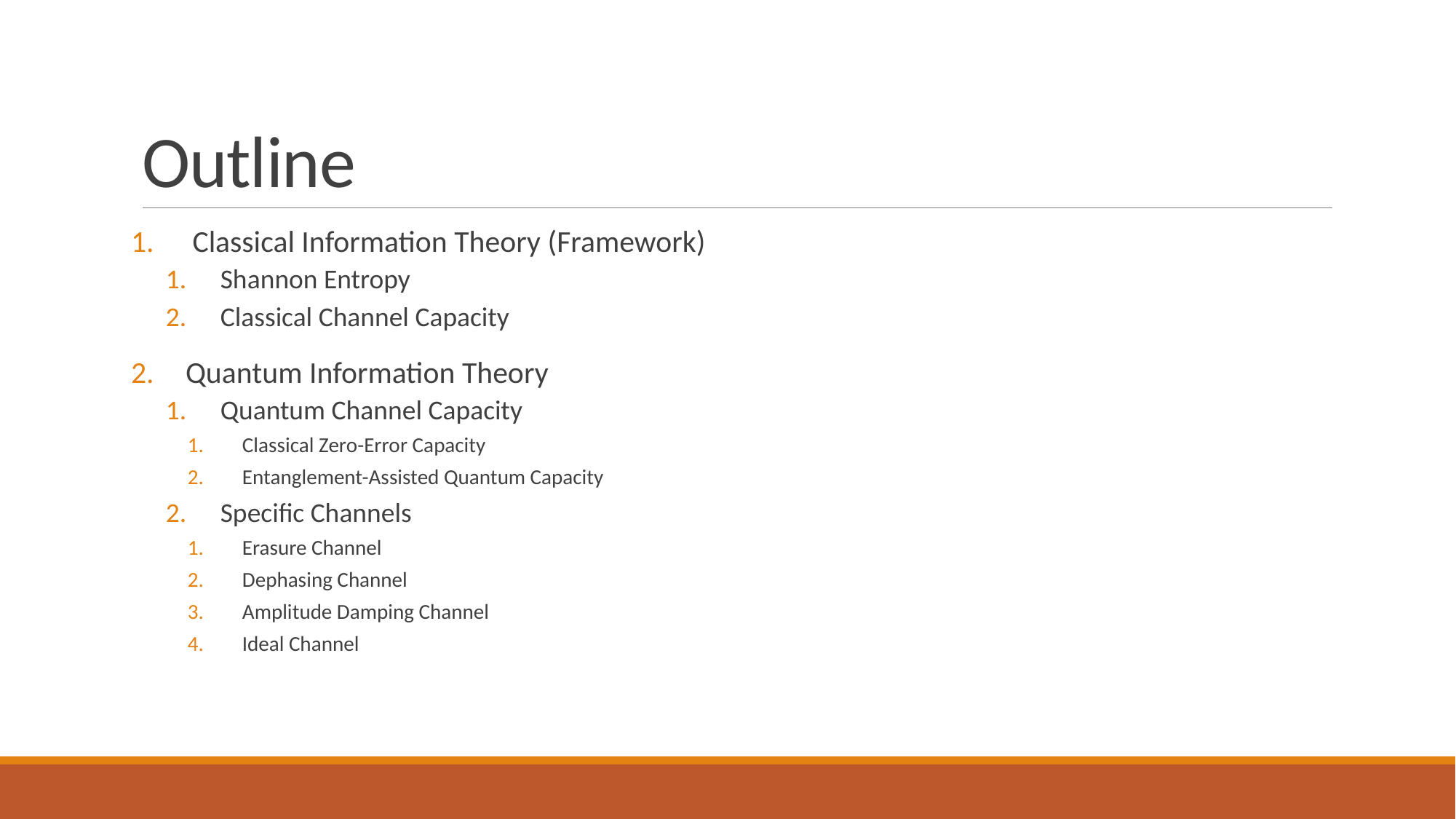

# Outline
 Classical Information Theory (Framework)
Shannon Entropy
Classical Channel Capacity
Quantum Information Theory
Quantum Channel Capacity
Classical Zero-Error Capacity
Entanglement-Assisted Quantum Capacity
Specific Channels
Erasure Channel
Dephasing Channel
Amplitude Damping Channel
Ideal Channel